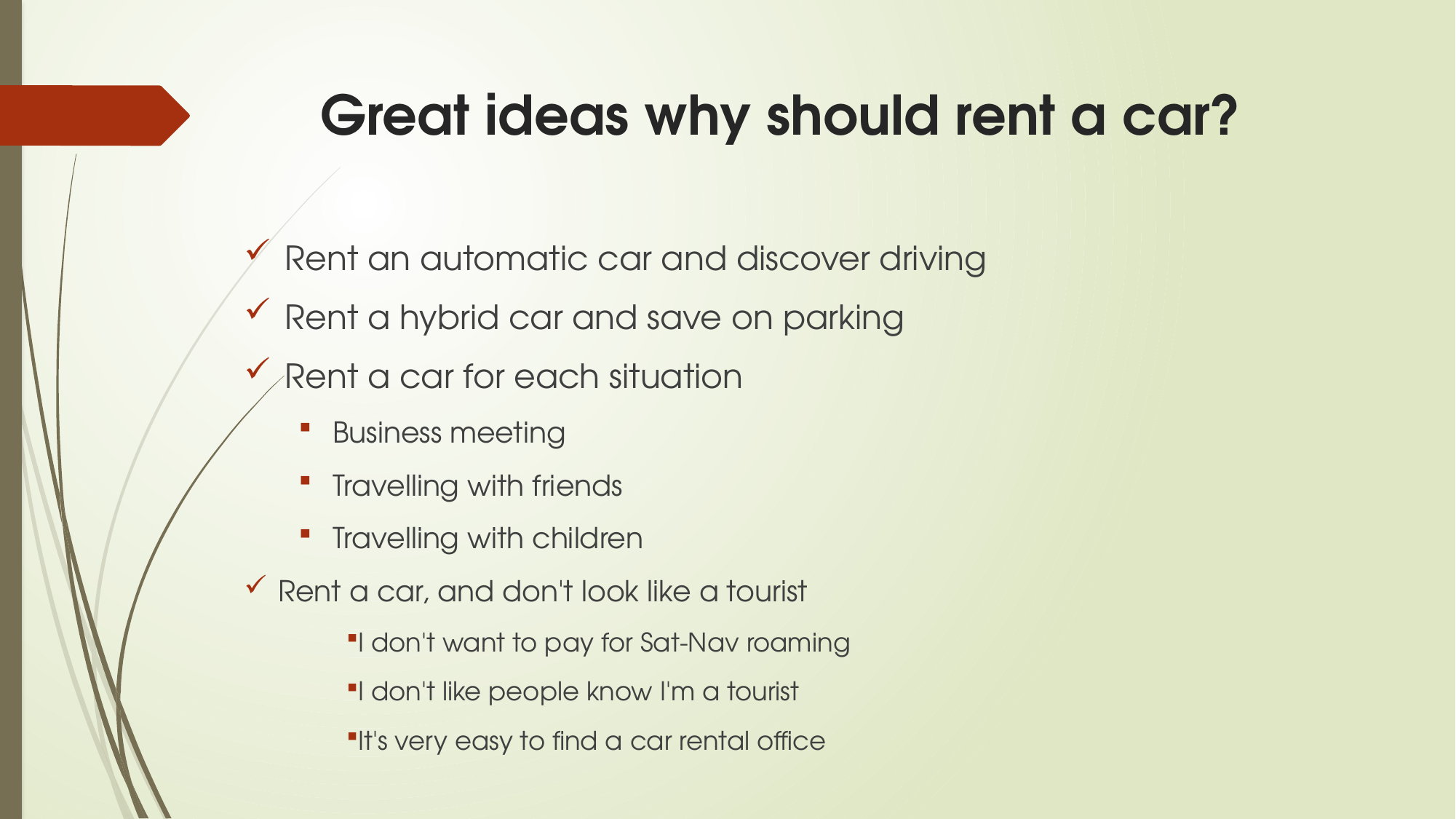

# Great ideas why should rent a car?
Rent an automatic car and discover driving
Rent a hybrid car and save on parking
Rent a car for each situation
Business meeting
Travelling with friends
Travelling with children
Rent a car, and don't look like a tourist
I don't want to pay for Sat-Nav roaming
I don't like people know I'm a tourist
It's very easy to find a car rental office